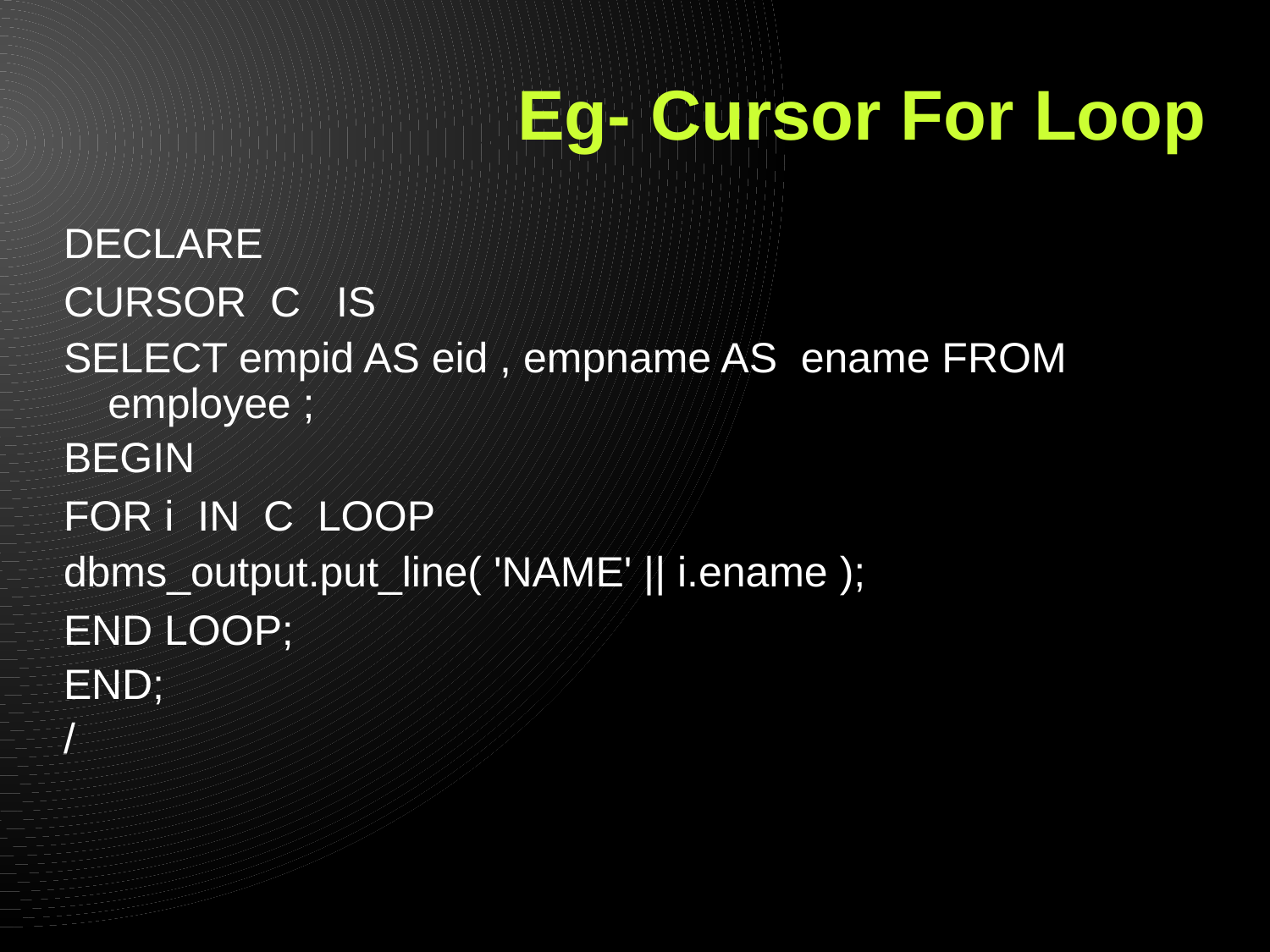

Eg- Cursor For Loop
DECLARE
CURSOR  C   IS
SELECT empid AS eid , empname AS  ename FROM employee ;
BEGIN
FOR i  IN  C  LOOP
dbms_output.put_line( 'NAME' || i.ename );
END LOOP;
END;
/